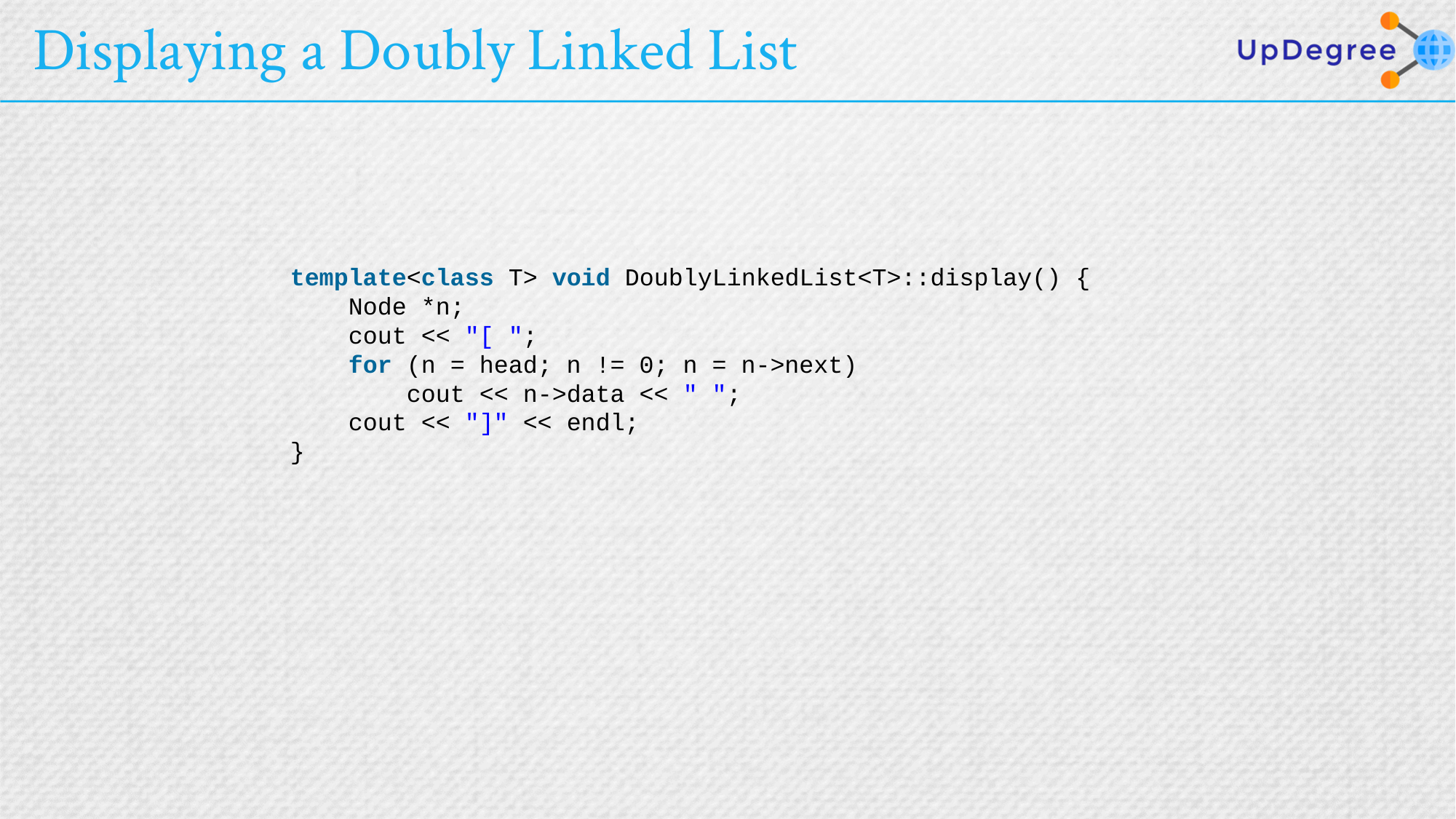

# Displaying a Doubly Linked List
template<class T> void DoublyLinkedList<T>::display() {
    Node *n;
    cout << "[ ";
    for (n = head; n != 0; n = n->next)
        cout << n->data << " ";
    cout << "]" << endl;
}